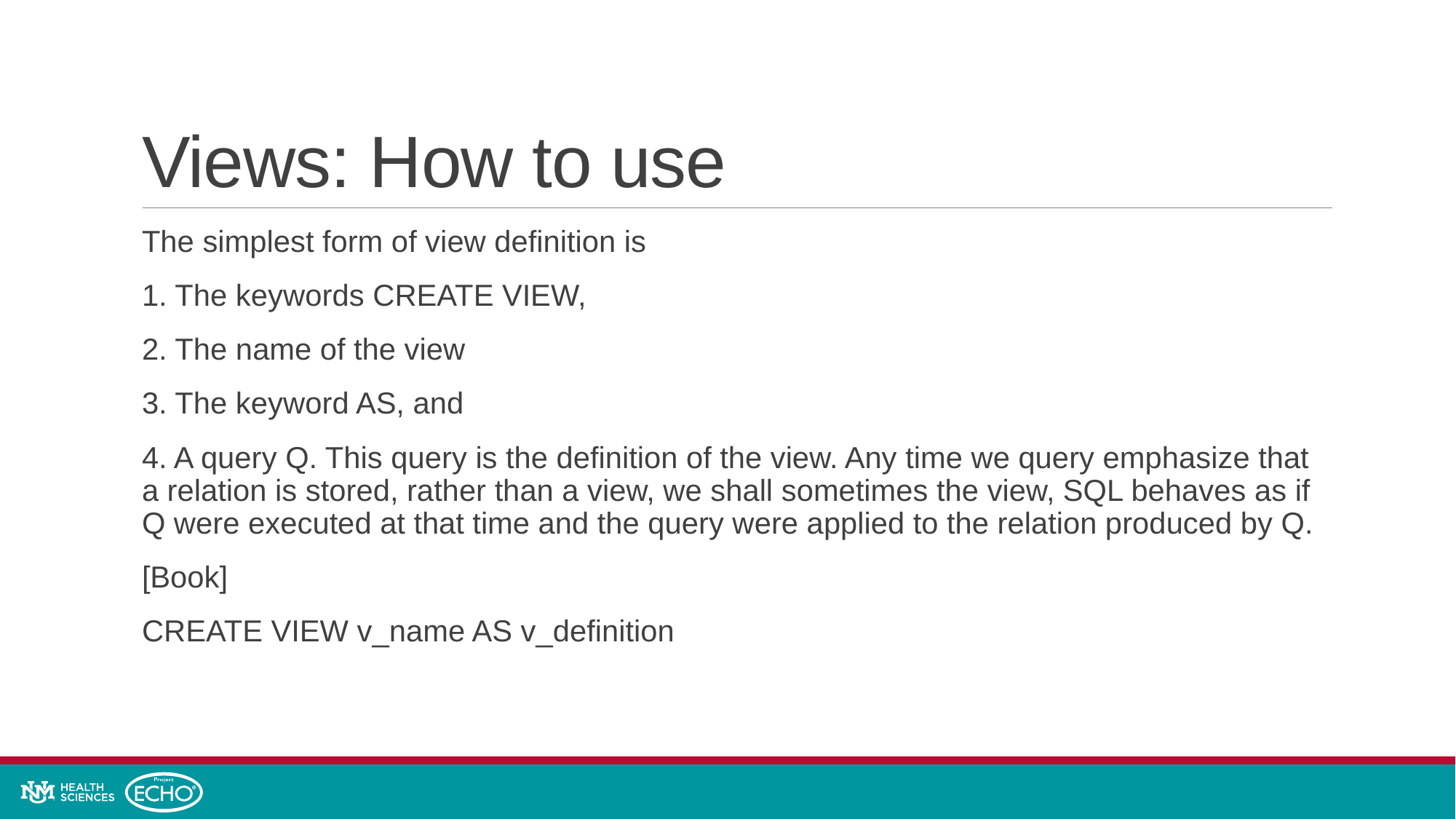

# Views: How to use
The simplest form of view definition is
1. The keywords CREATE VIEW,
2. The name of the view
3. The keyword AS, and
4. A query Q. This query is the definition of the view. Any time we query emphasize that a relation is stored, rather than a view, we shall sometimes the view, SQL behaves as if Q were executed at that time and the query were applied to the relation produced by Q.
[Book]
CREATE VIEW v_name AS v_definition